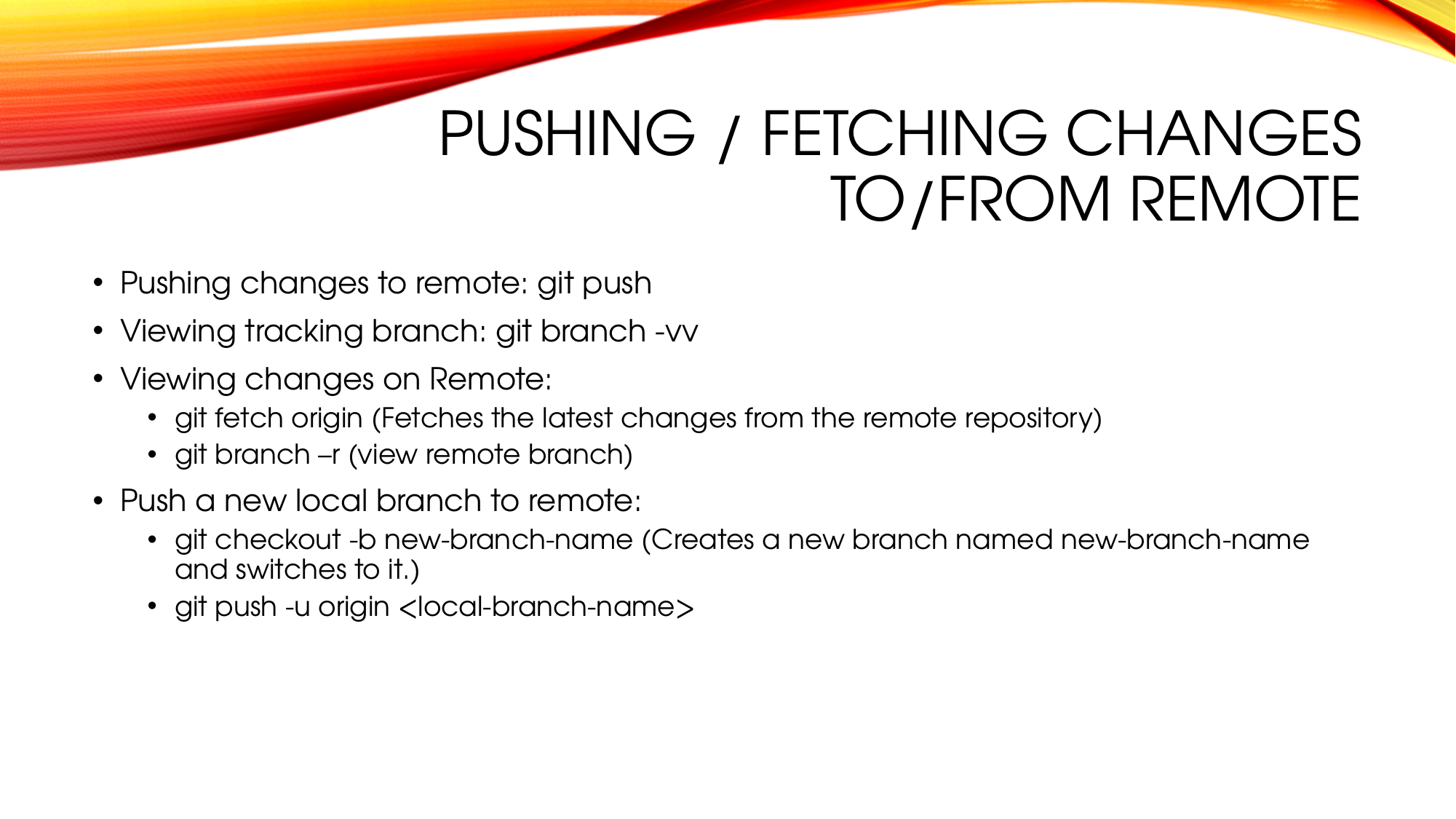

# Pushing / Fetching changes to/from Remote
Pushing changes to remote: git push
Viewing tracking branch: git branch -vv
Viewing changes on Remote:
git fetch origin (Fetches the latest changes from the remote repository)
git branch –r (view remote branch)
Push a new local branch to remote:
git checkout -b new-branch-name (Creates a new branch named new-branch-name and switches to it.)
git push -u origin <local-branch-name>